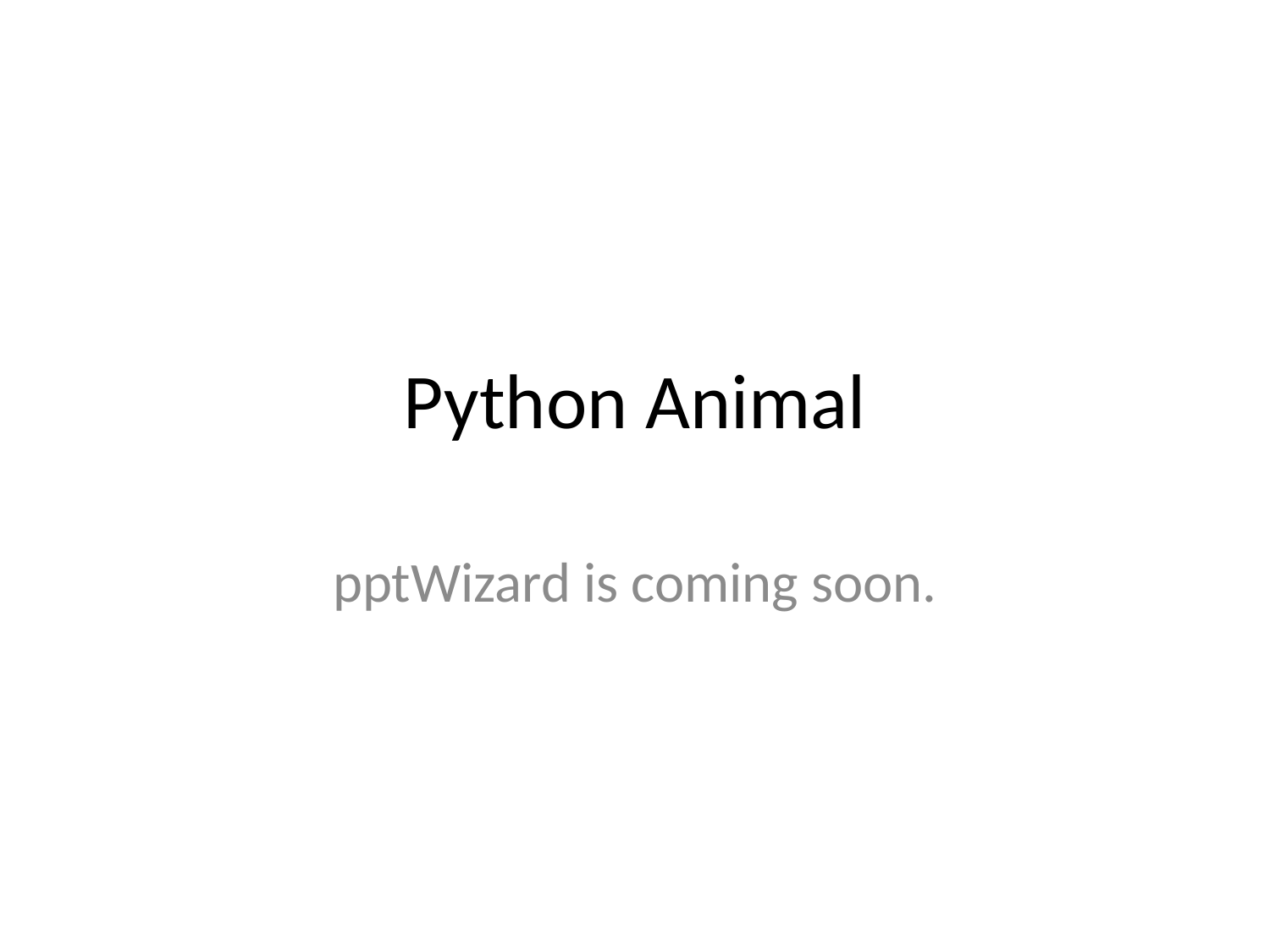

# Python Animal
pptWizard is coming soon.